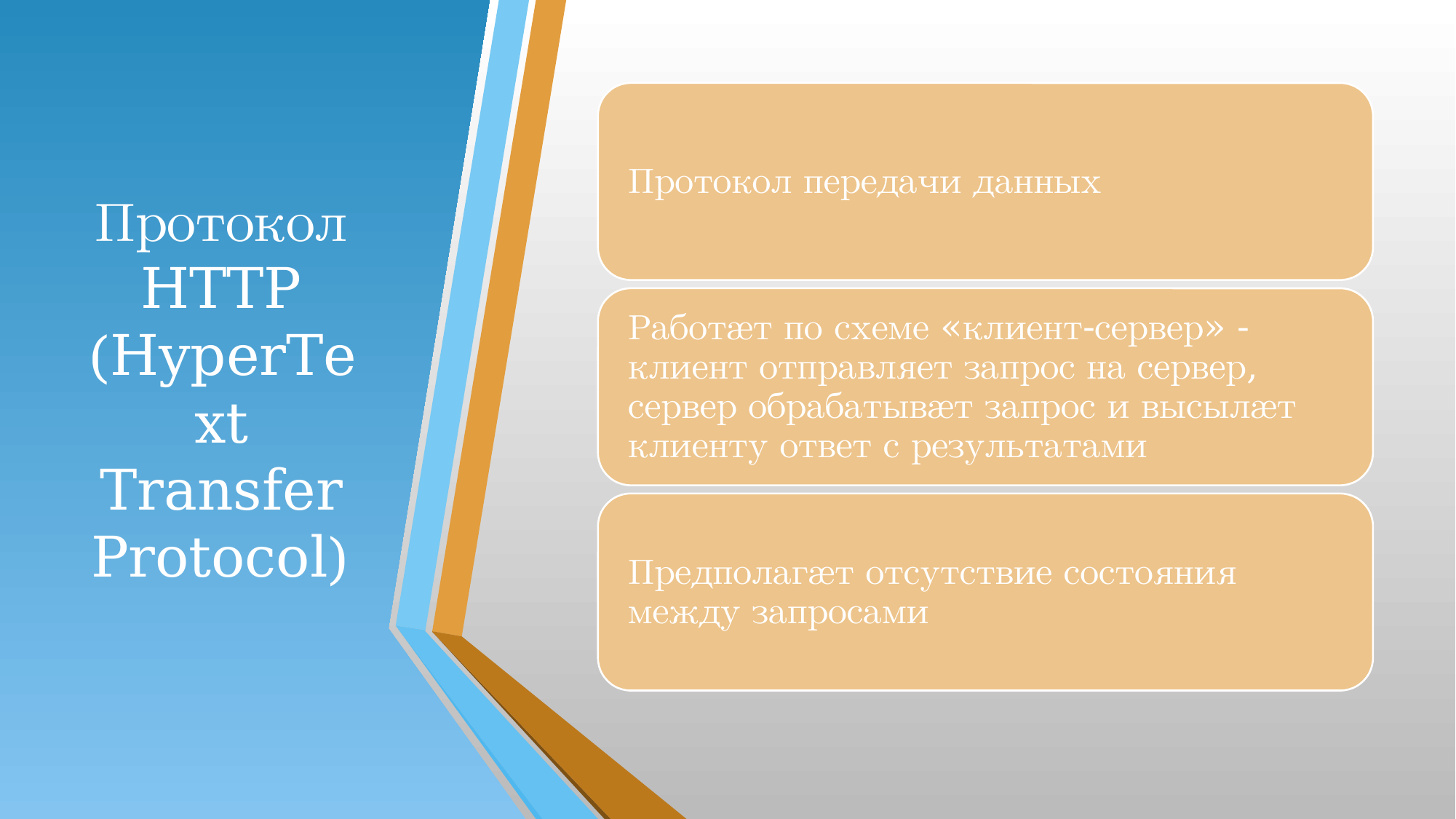

# Протокол HTTP (HyperText Transfer Protocol)
Протокол передачи данных
Работает по схеме «клиент-сервер» - клиент отправляет запрос на сервер, сервер обрабатывает запрос и высылает клиенту ответ с результатами
Предполагает отсутствие состояния между запросами